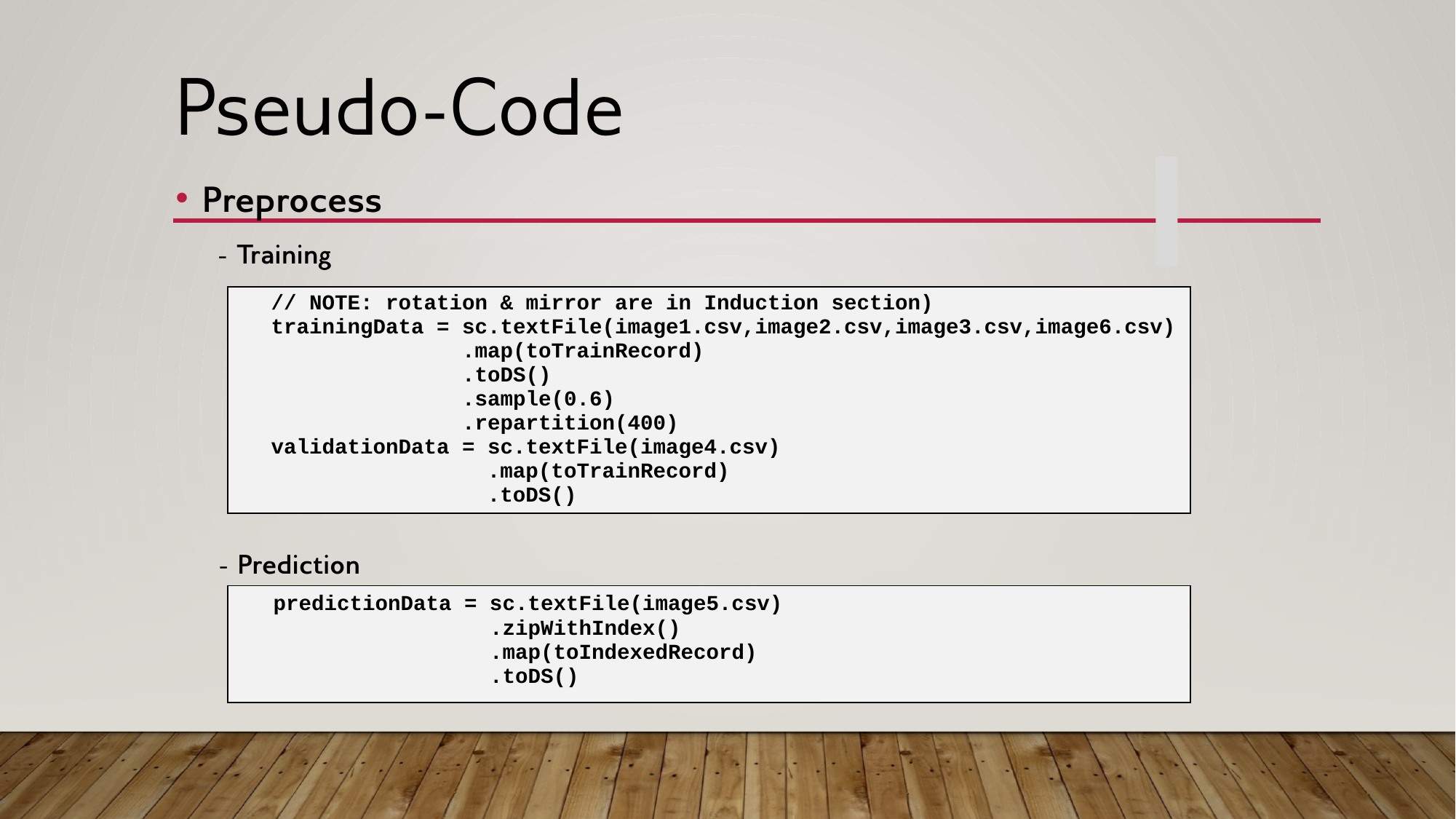

# Pseudo-Code
Preprocess

- Training

| // NOTE: rotation & mirror are in Induction section)    trainingData = sc.textFile(image1.csv,image2.csv,image3.csv,image6.csv)                .map(toTrainRecord) .toDS() .sample(0.6) .repartition(400)    validationData = sc.textFile(image4.csv) .map(toTrainRecord) .toDS() |
| --- |

- Prediction
| predictionData = sc.textFile(image5.csv) .zipWithIndex() .map(toIndexedRecord) .toDS() |
| --- |